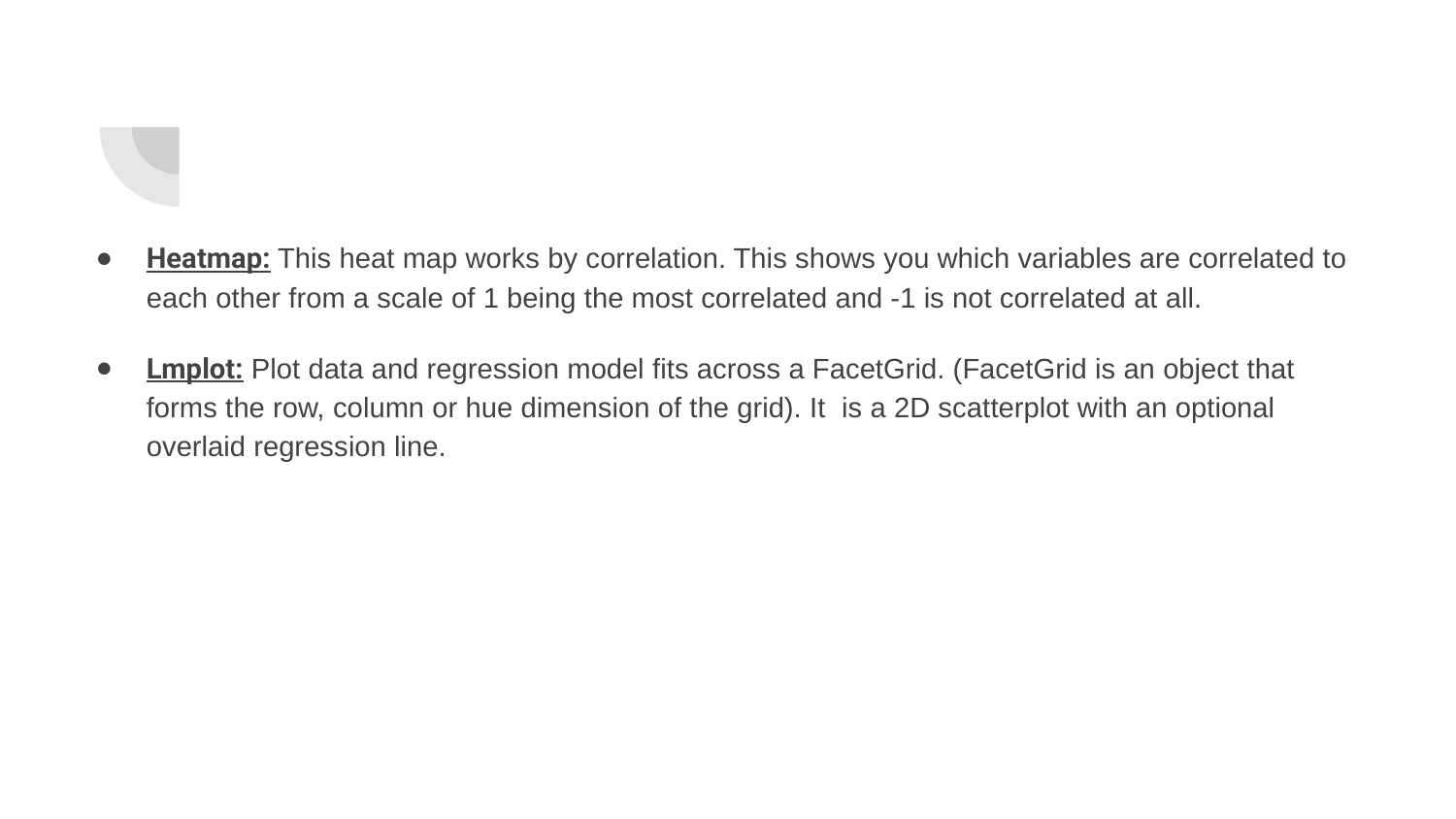

Heatmap: This heat map works by correlation. This shows you which variables are correlated to each other from a scale of 1 being the most correlated and -1 is not correlated at all.
Lmplot: Plot data and regression model fits across a FacetGrid. (FacetGrid is an object that forms the row, column or hue dimension of the grid). It  is a 2D scatterplot with an optional overlaid regression line.